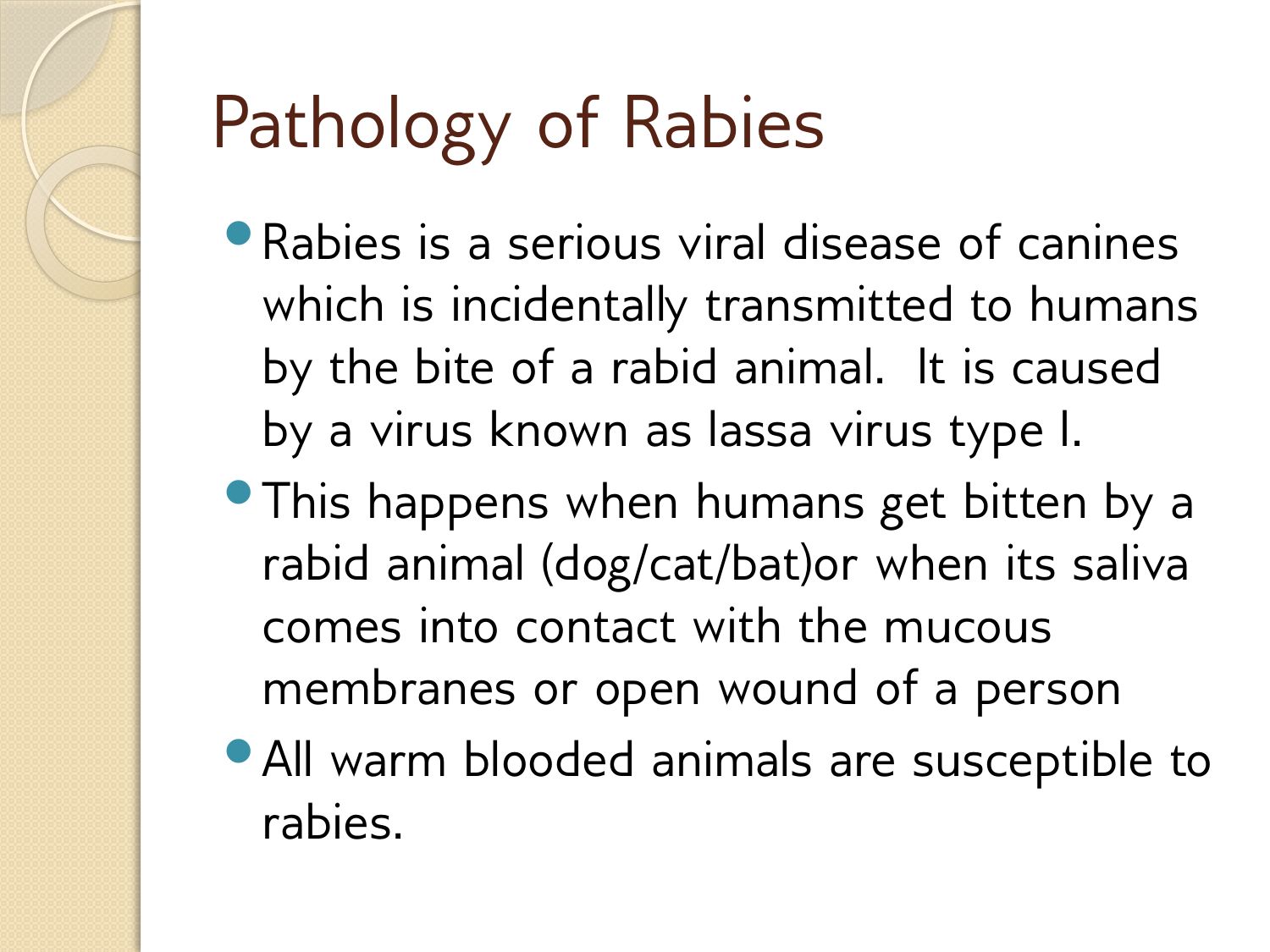

# Pathology of Rabies
Rabies is a serious viral disease of canines which is incidentally transmitted to humans by the bite of a rabid animal.  It is caused by a virus known as lassa virus type I.
This happens when humans get bitten by a rabid animal (dog/cat/bat)or when its saliva comes into contact with the mucous membranes or open wound of a person
All warm blooded animals are susceptible to rabies.